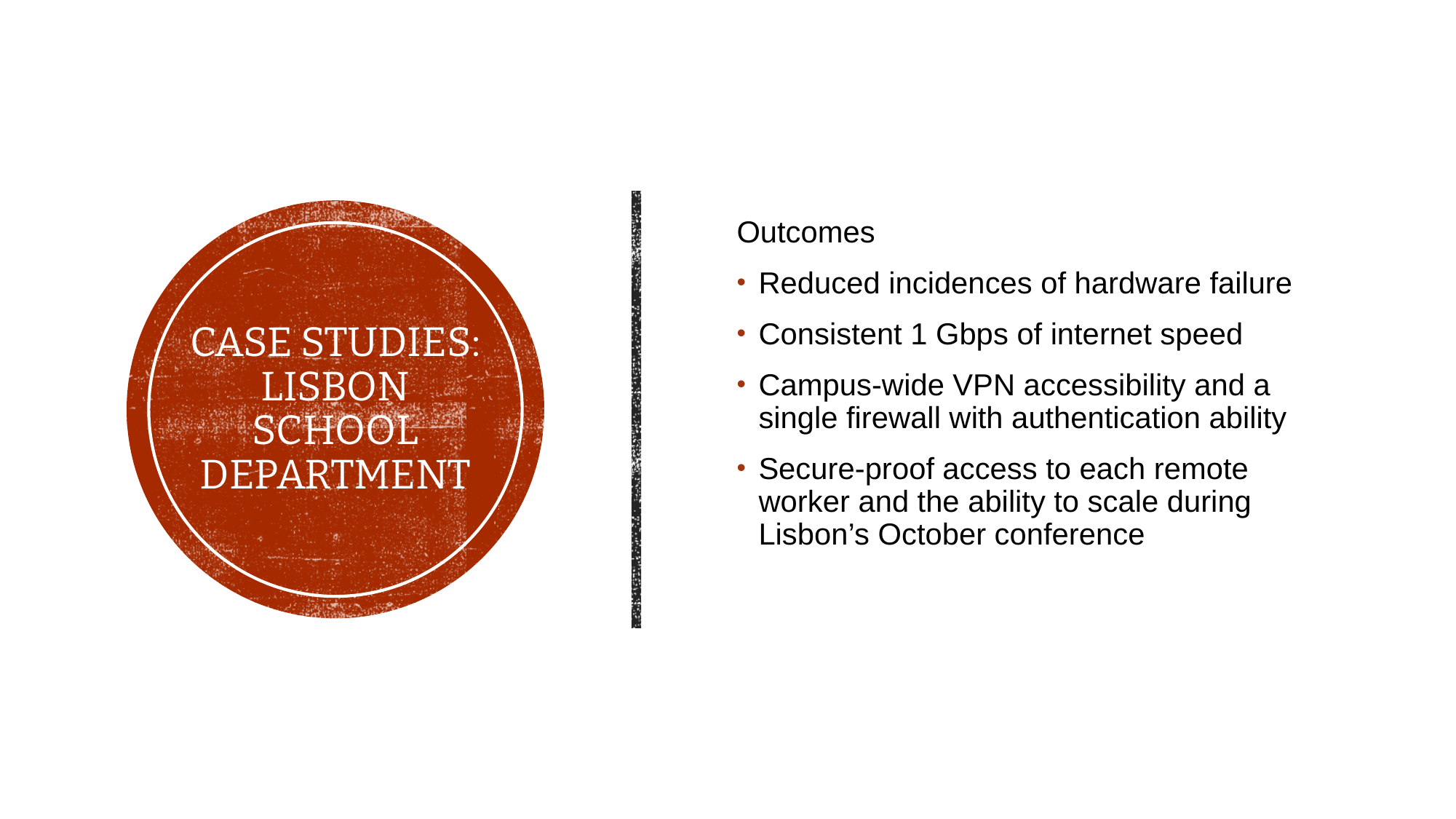

Outcomes
Reduced incidences of hardware failure
Consistent 1 Gbps of internet speed
Campus-wide VPN accessibility and a single firewall with authentication ability
Secure-proof access to each remote worker and the ability to scale during Lisbon’s October conference

# Case studies: Lisbon school department